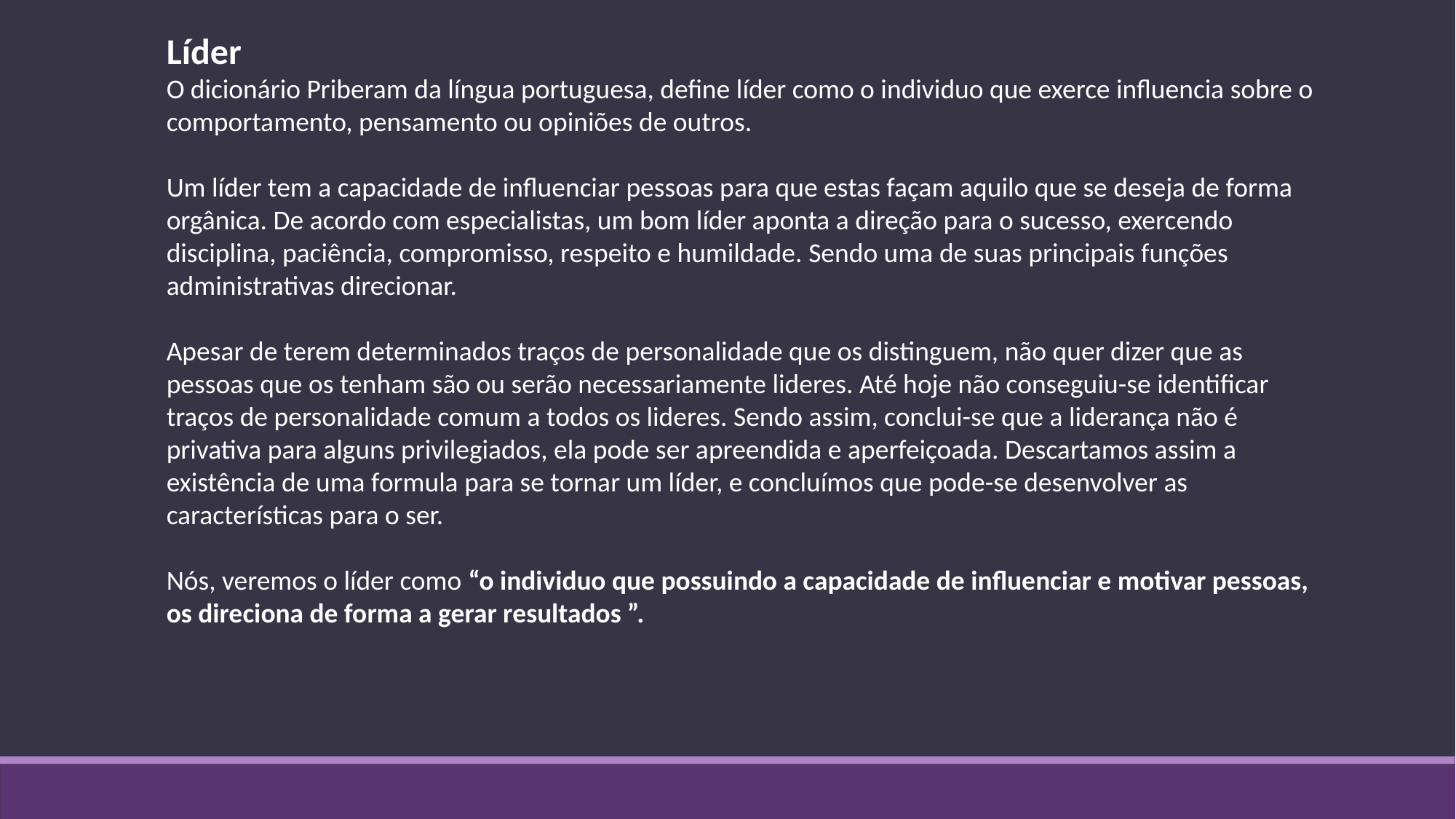

Líder
O dicionário Priberam da língua portuguesa, define líder como o individuo que exerce influencia sobre o comportamento, pensamento ou opiniões de outros.

Um líder tem a capacidade de influenciar pessoas para que estas façam aquilo que se deseja de forma orgânica. De acordo com especialistas, um bom líder aponta a direção para o sucesso, exercendo disciplina, paciência, compromisso, respeito e humildade. Sendo uma de suas principais funções administrativas direcionar.

Apesar de terem determinados traços de personalidade que os distinguem, não quer dizer que as pessoas que os tenham são ou serão necessariamente lideres. Até hoje não conseguiu-se identificar traços de personalidade comum a todos os lideres. Sendo assim, conclui-se que a liderança não é privativa para alguns privilegiados, ela pode ser apreendida e aperfeiçoada. Descartamos assim a existência de uma formula para se tornar um líder, e concluímos que pode-se desenvolver as características para o ser.

Nós, veremos o líder como “o individuo que possuindo a capacidade de influenciar e motivar pessoas, os direciona de forma a gerar resultados ”.